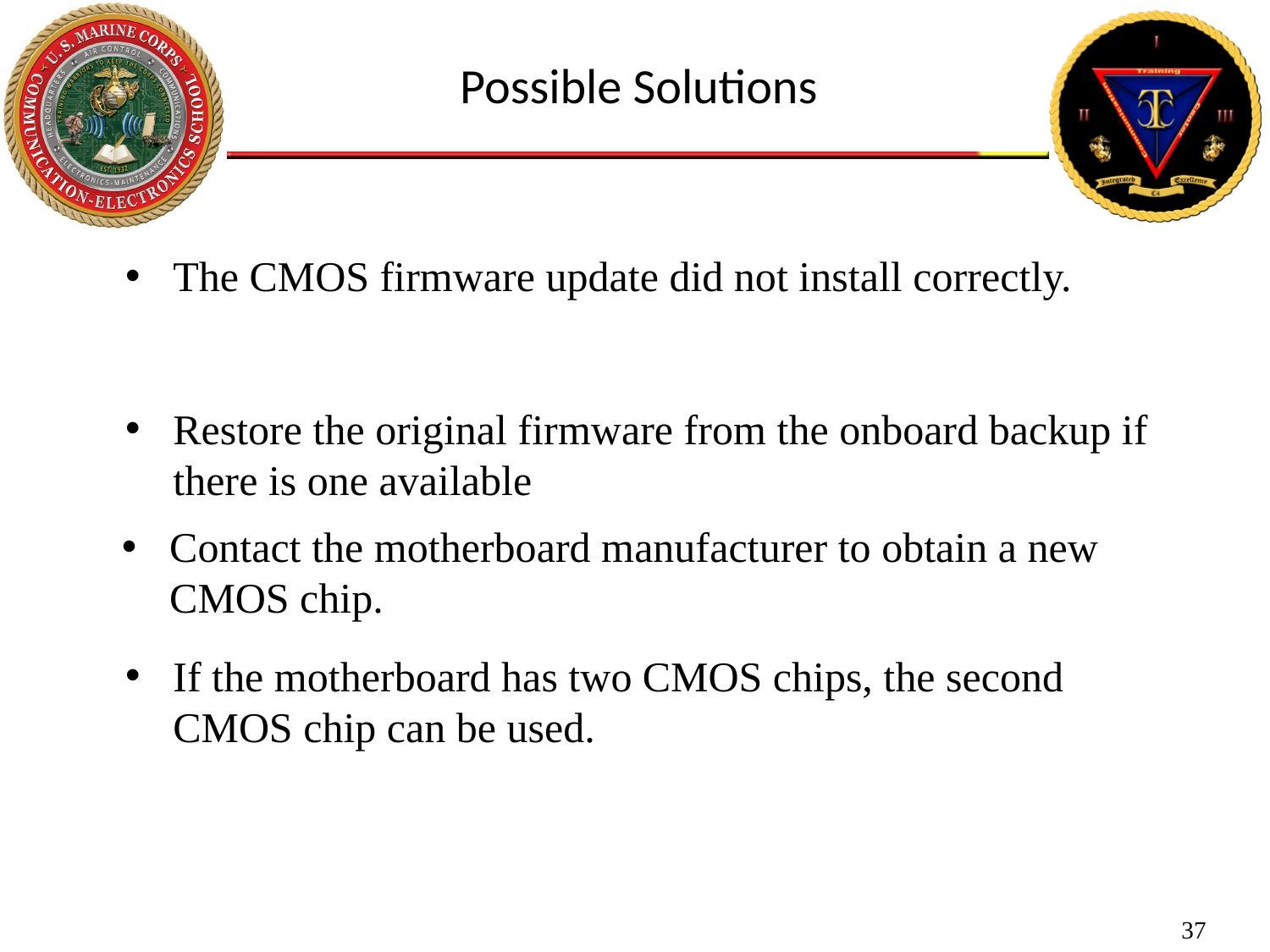

Possible Solutions
The CMOS firmware update did not install correctly.

Restore the original firmware from the onboard backup if there is one available

Contact the motherboard manufacturer to obtain a new CMOS chip.

If the motherboard has two CMOS chips, the second CMOS chip can be used.